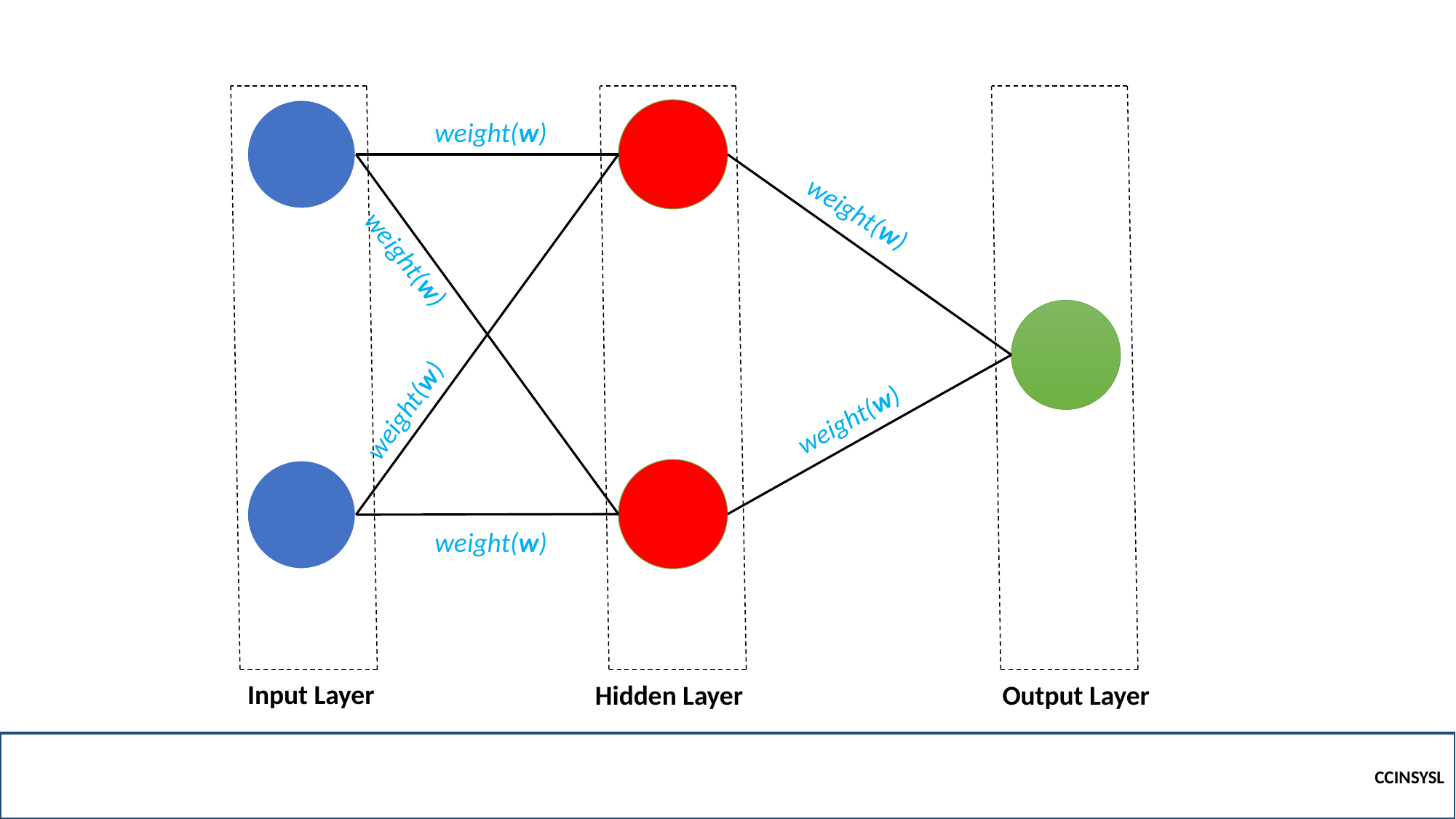

weight(w)
weight(w)
weight(w)

weight(w)
weight(w)

weight(w)
Input Layer
Hidden Layer
Output Layer
CCINSYSL